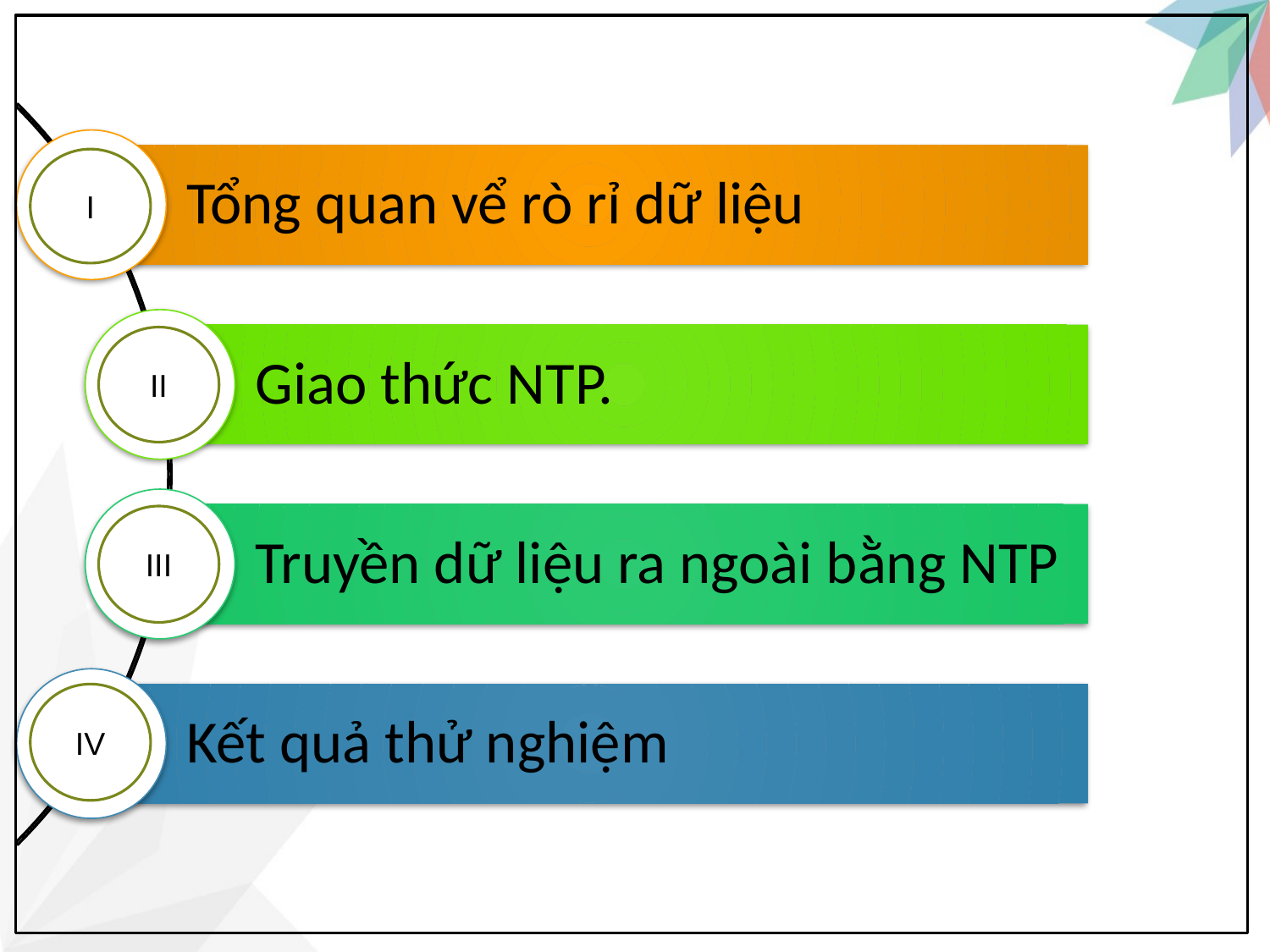

Tổng quan vể rò rỉ dữ liệu
Giao thức NTP.
Truyền dữ liệu ra ngoài bằng NTP
Kết quả thử nghiệm
I
II
III
IV